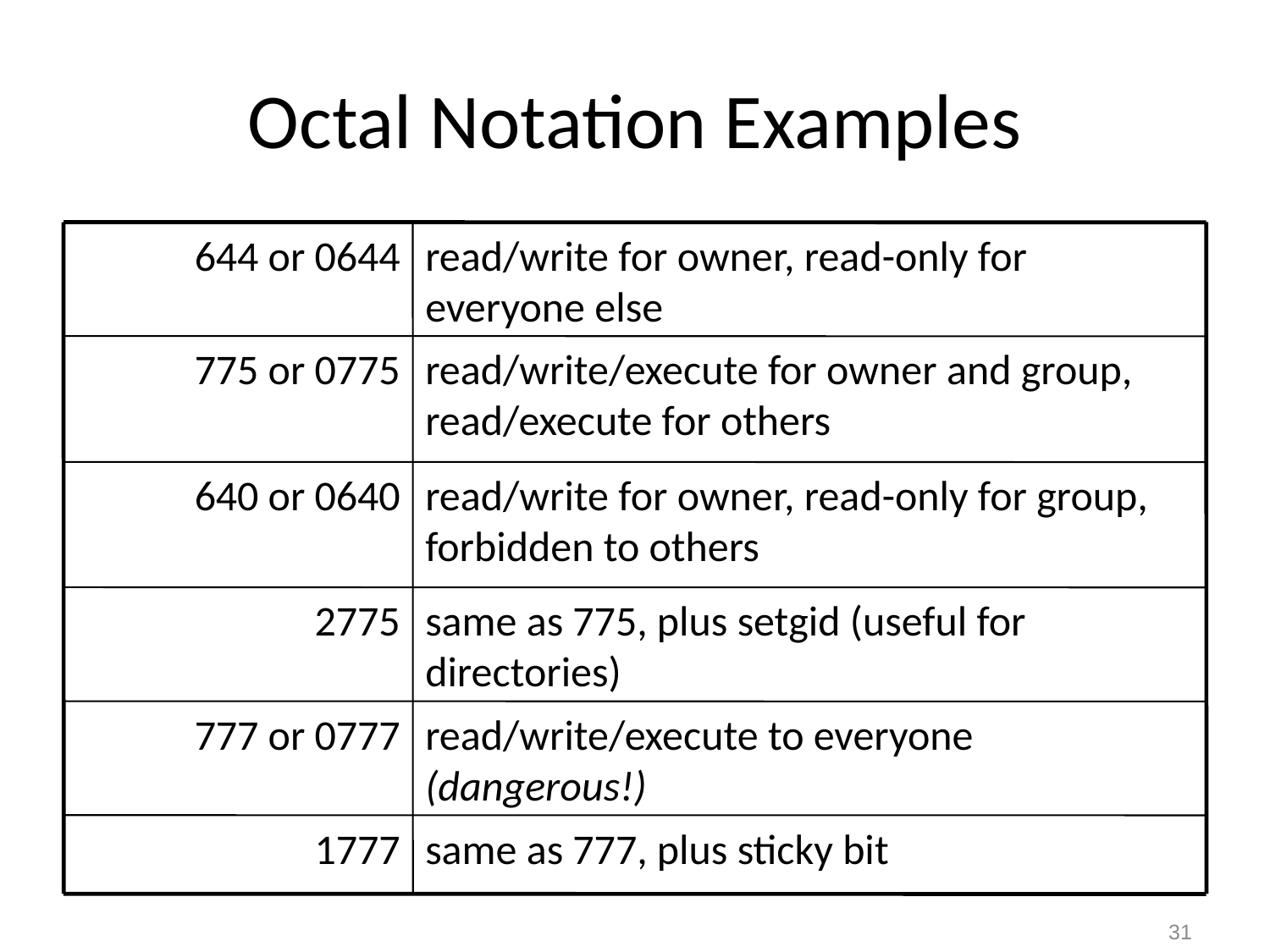

# Octal Notation Examples
644 or 0644

read/write for owner, read-only for everyone else

775 or 0775

read/write/execute for owner and group, read/execute for others
640 or 0640

read/write for owner, read-only for group, forbidden to others
2775

same as 775, plus setgid (useful for directories)
777 or 0777

read/write/execute to everyone (dangerous!)
1777

same as 777, plus sticky bit

31